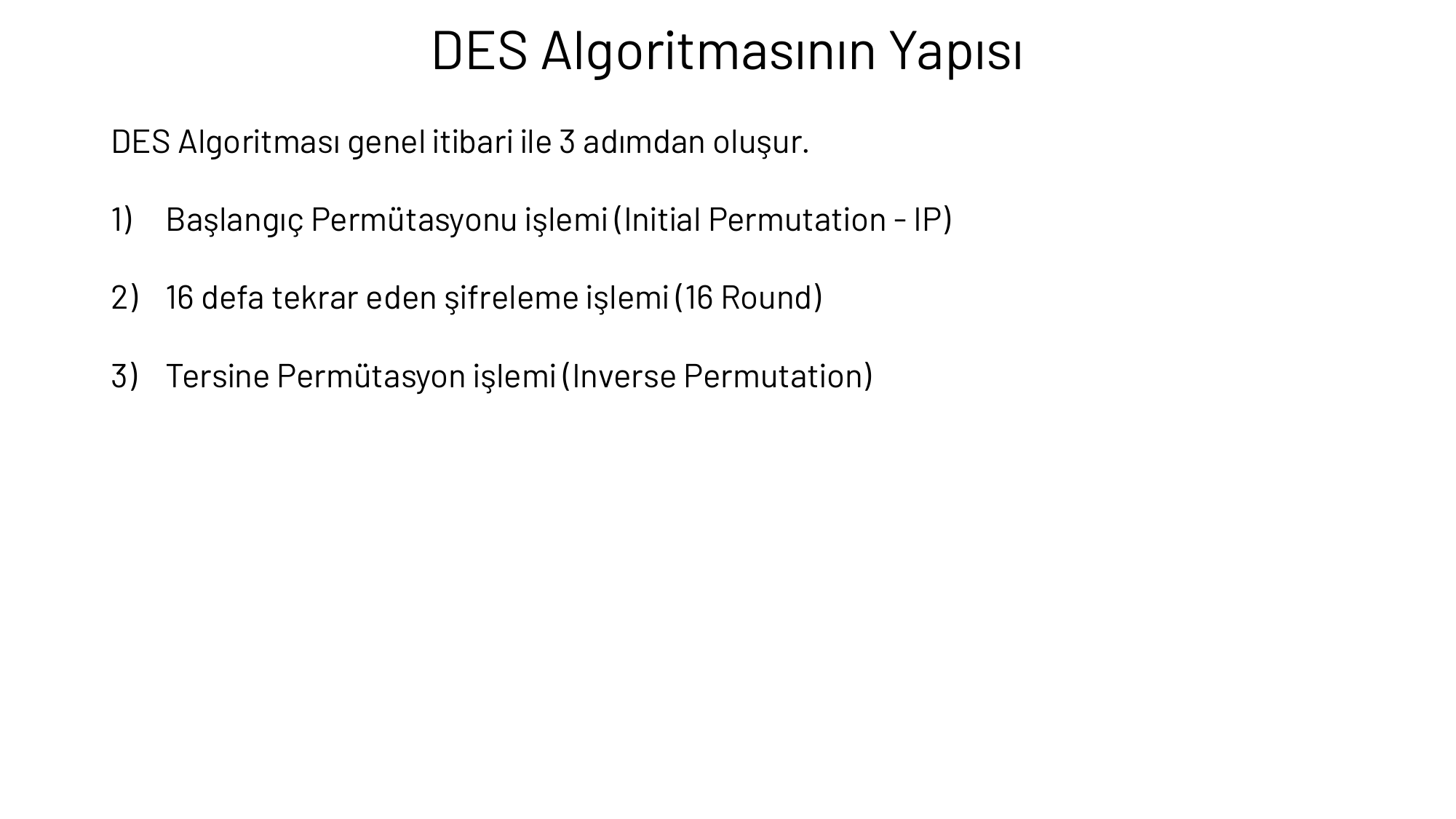

# DES Algoritmasının Yapısı
DES Algoritması genel itibari ile 3 adımdan oluşur.
Başlangıç Permütasyonu işlemi (Initial Permutation - IP)
16 defa tekrar eden şifreleme işlemi (16 Round)
Tersine Permütasyon işlemi (Inverse Permutation)